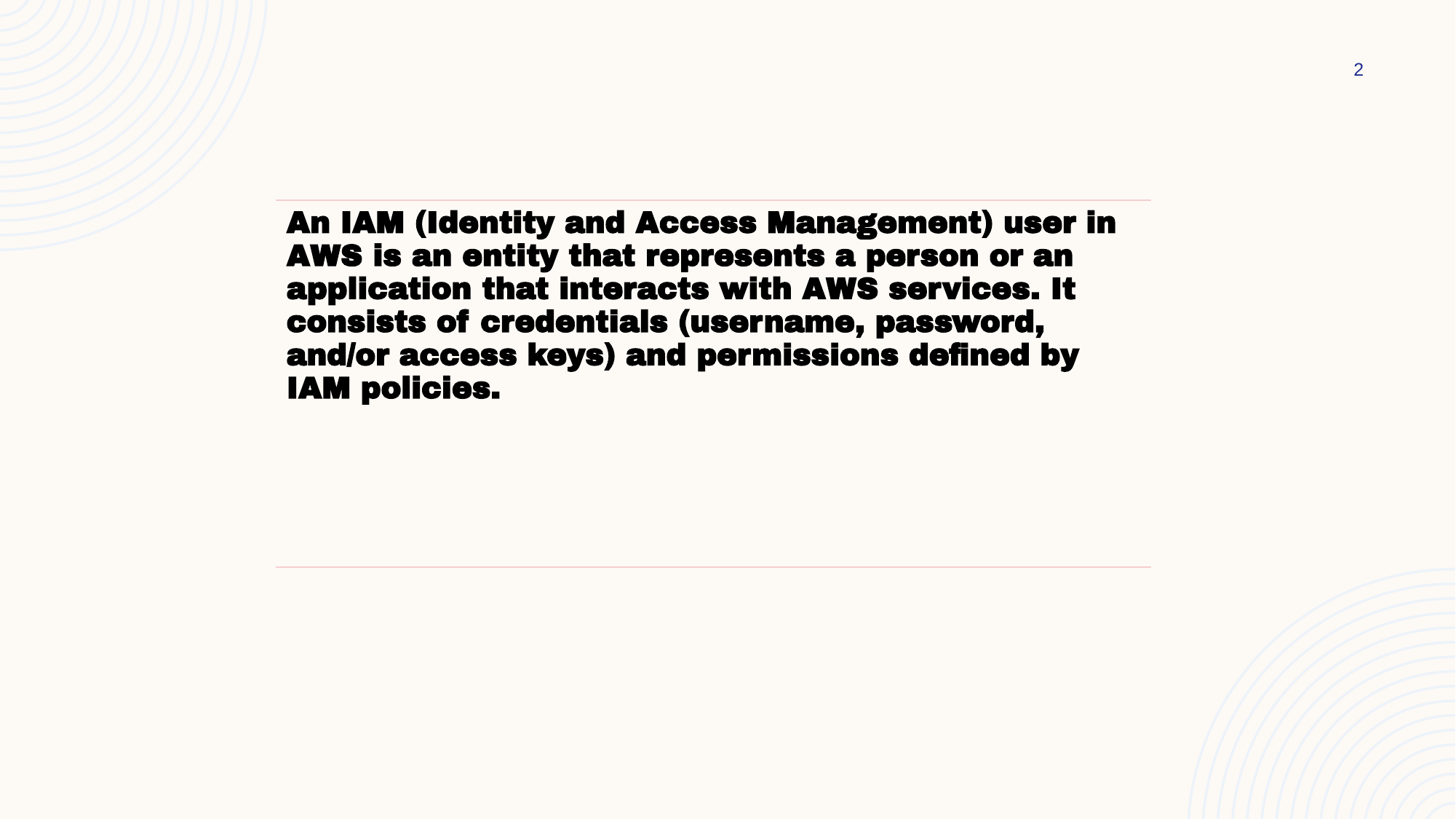

2
| An IAM (Identity and Access Management) user in AWS is an entity that represents a person or an application that interacts with AWS services. It consists of credentials (username, password, and/or access keys) and permissions defined by IAM policies. |
| --- |